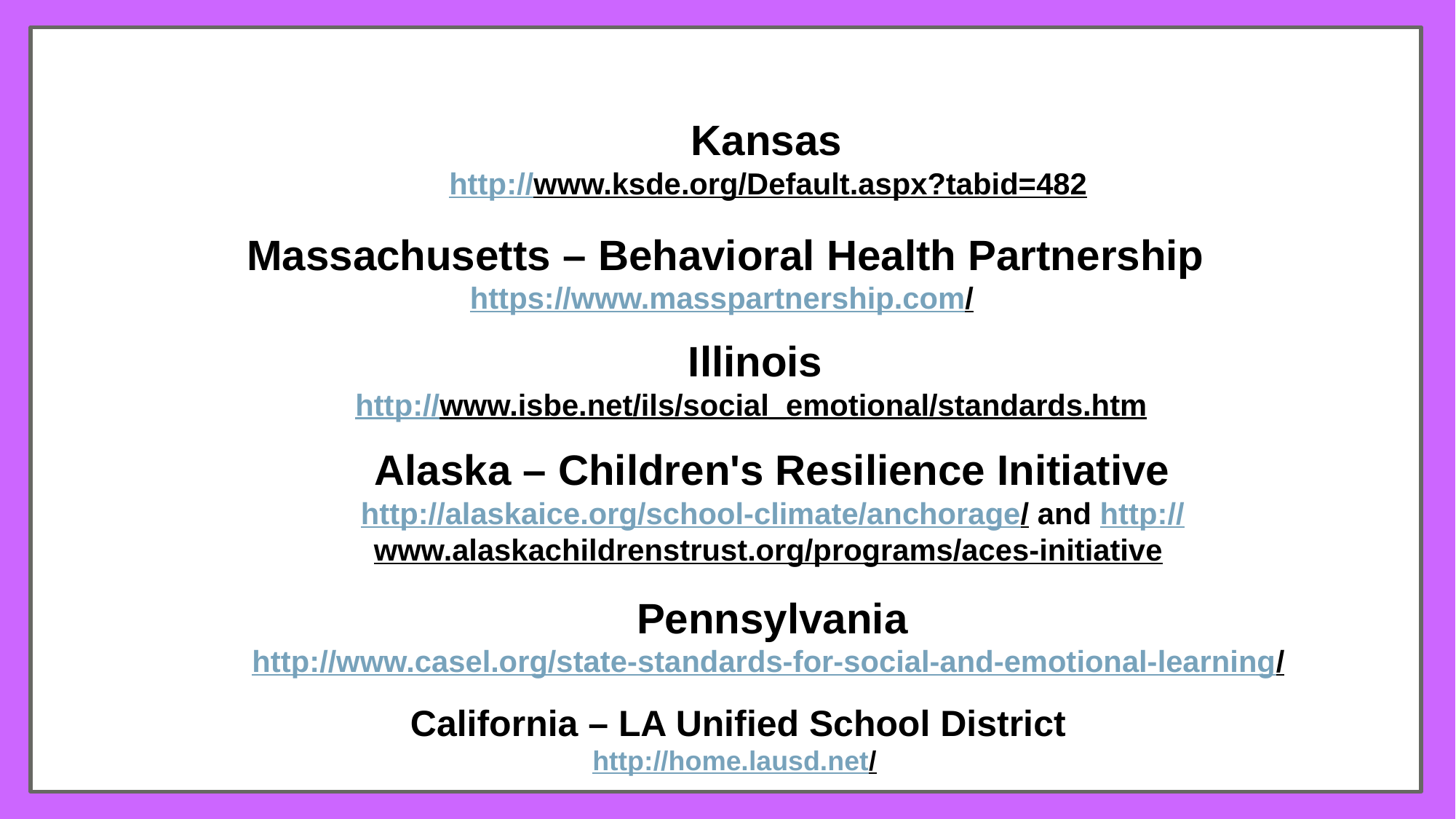

Kansas
http://www.ksde.org/Default.aspx?tabid=482
Massachusetts – Behavioral Health Partnership
https://www.masspartnership.com/
Illinois
http://www.isbe.net/ils/social_emotional/standards.htm
Alaska – Children's Resilience Initiative
http://alaskaice.org/school-climate/anchorage/ and http://www.alaskachildrenstrust.org/programs/aces-initiative
Pennsylvania
http://www.casel.org/state-standards-for-social-and-emotional-learning/
California – LA Unified School District
http://home.lausd.net/